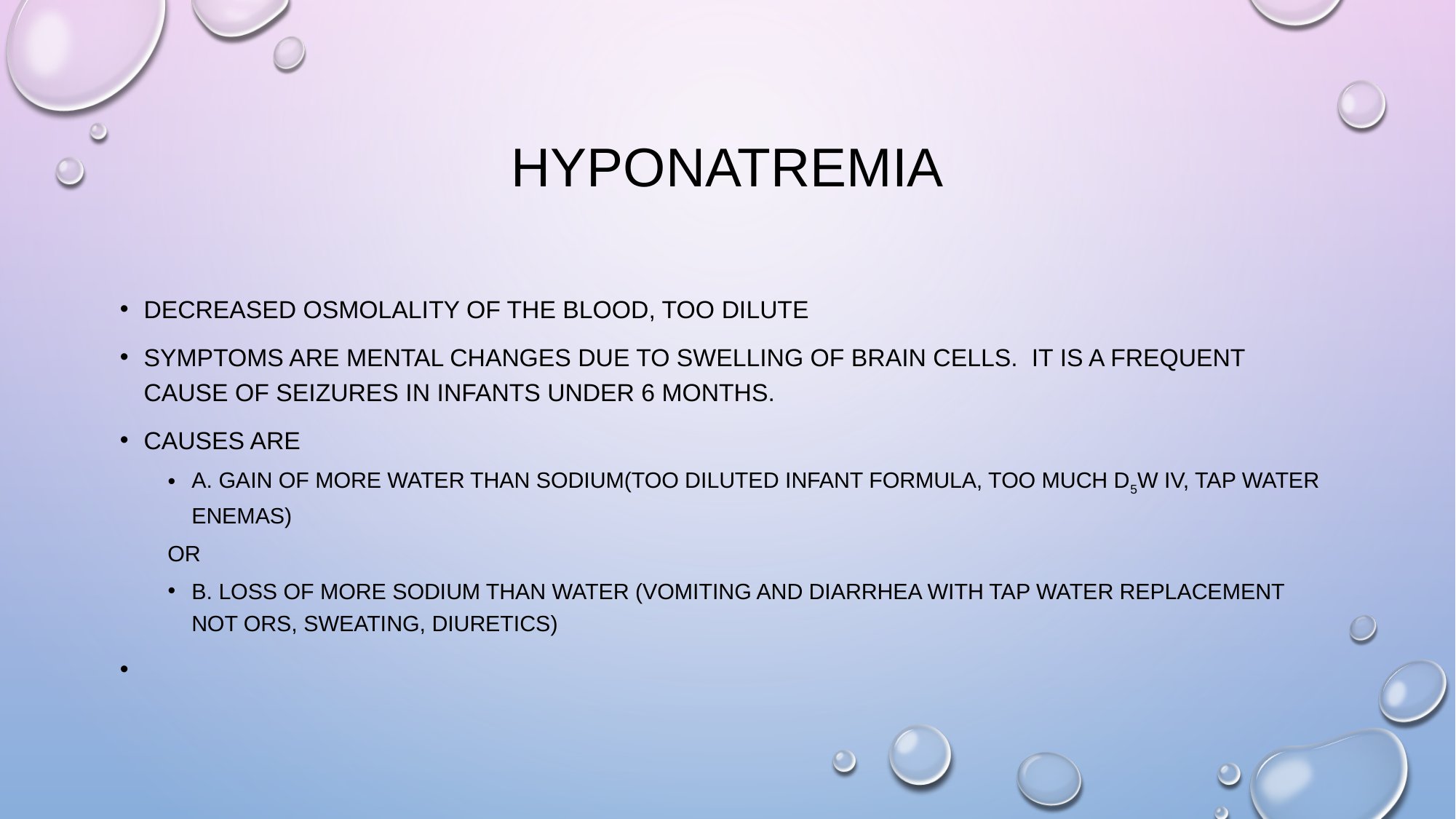

# Hyponatremia
Decreased osmolality of the blood, too dilute
Symptoms are mental changes due to swelling of brain cells.  It is a frequent cause of seizures in infants under 6 months.
Causes are
A. Gain of more water than sodium(too diluted infant formula, too much D5W IV, tap water enemas)
or
B. loss of more sodium than water (vomiting and diarrhea with tap water replacement not Ors, sweating, diuretics)